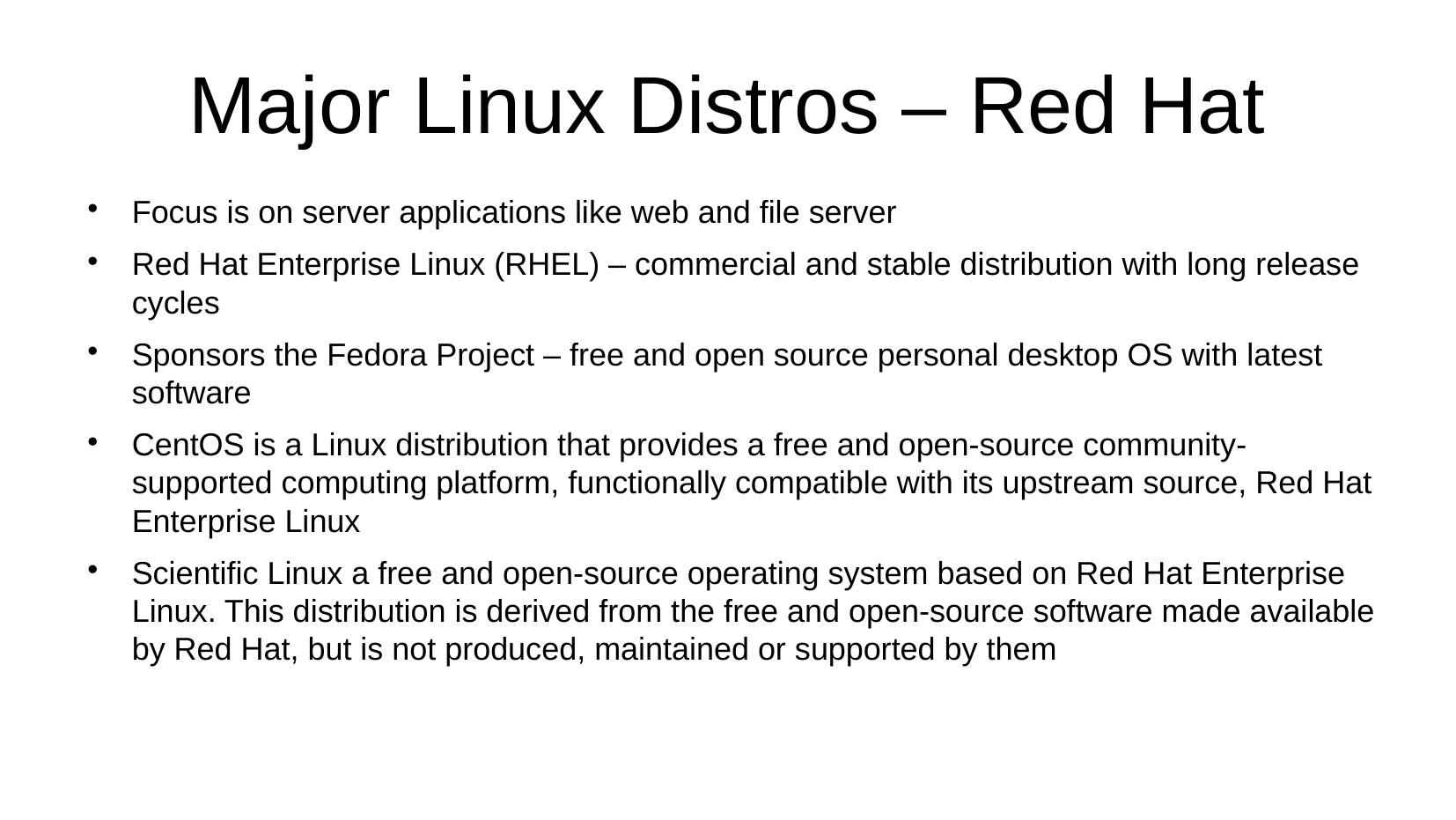

# Major Linux Distros – Red Hat
Focus is on server applications like web and file server
Red Hat Enterprise Linux (RHEL) – commercial and stable distribution with long release cycles
Sponsors the Fedora Project – free and open source personal desktop OS with latest software
CentOS is a Linux distribution that provides a free and open-source community-supported computing platform, functionally compatible with its upstream source, Red Hat Enterprise Linux
Scientific Linux a free and open-source operating system based on Red Hat Enterprise Linux. This distribution is derived from the free and open-source software made available by Red Hat, but is not produced, maintained or supported by them